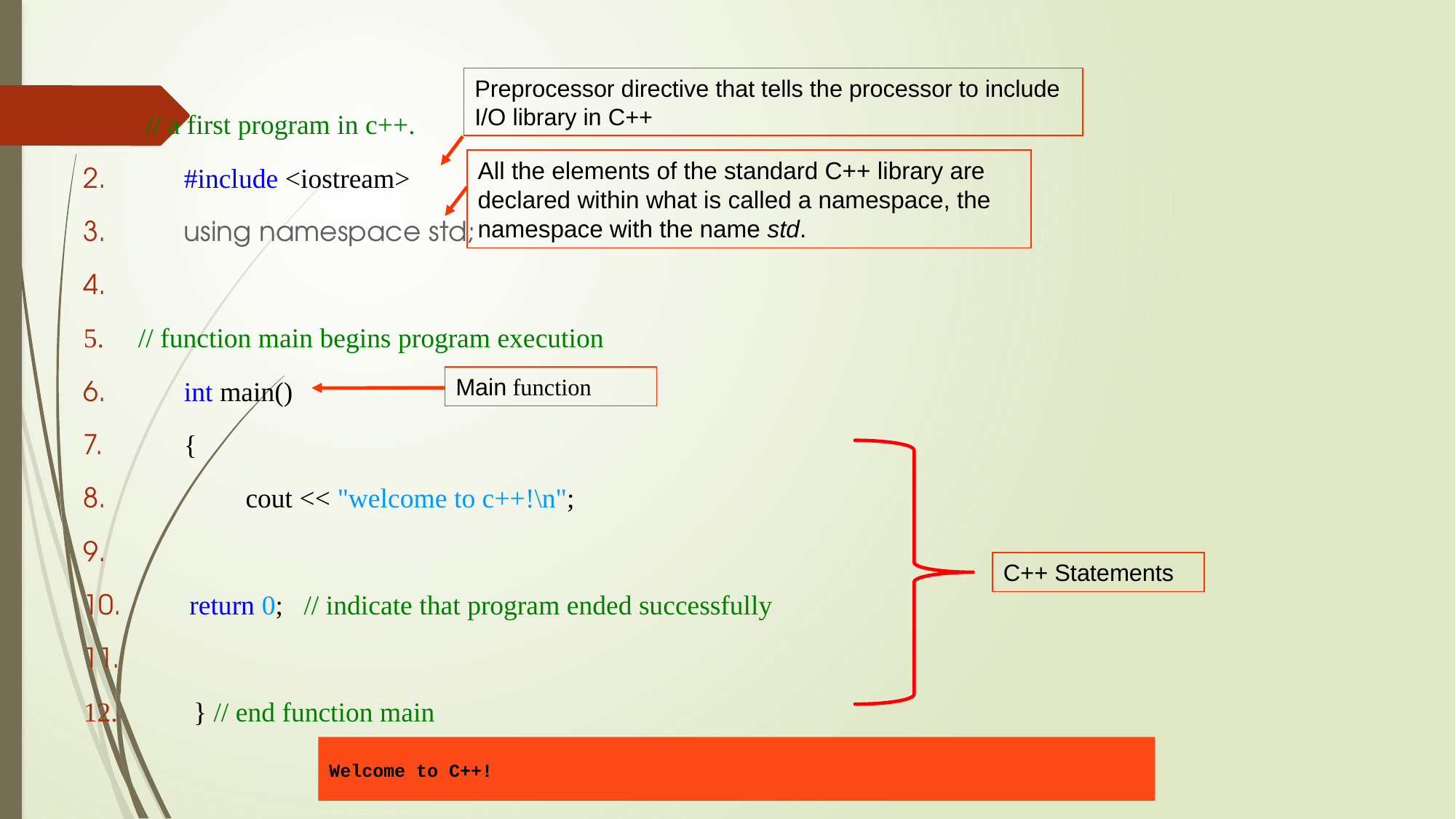

Preprocessor directive that tells the processor to include I/O library in C++
 // a first program in c++.
      #include <iostream>
      using namespace std;

// function main begins program execution
      int main()
      {
               cout << "welcome to c++!\n";

       return 0;   // indicate that program ended successfully

        } // end function main

All the elements of the standard C++ library are declared within what is called a namespace, the
namespace with the name std.

Main function

C++ Statements
Welcome to C++!